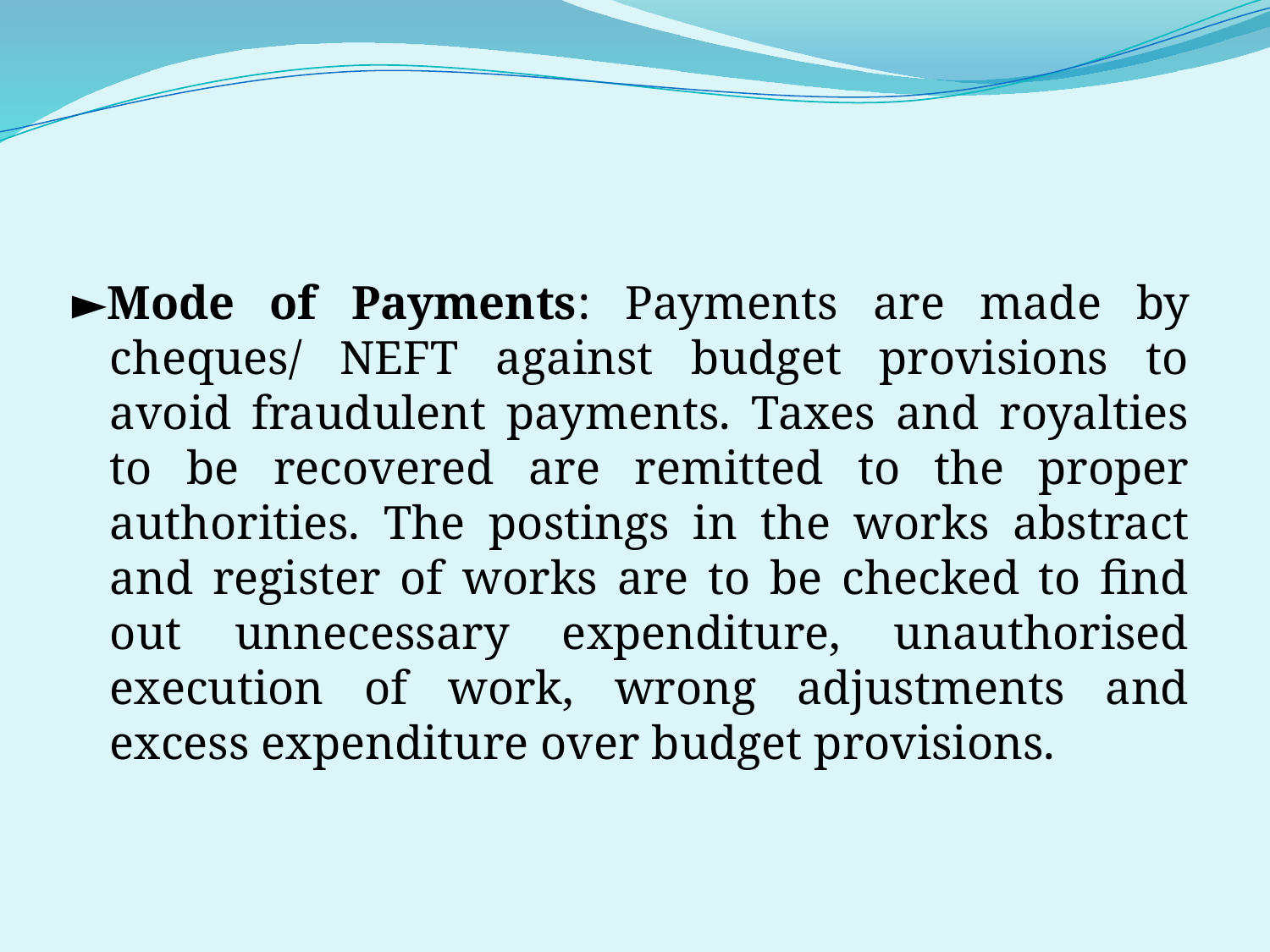

►Mode of Payments: Payments are made by cheques/ NEFT against budget provisions to avoid fraudulent payments. Taxes and royalties to be recovered are remitted to the proper authorities. The postings in the works abstract and register of works are to be checked to find out unnecessary expenditure, unauthorised execution of work, wrong adjustments and excess expenditure over budget provisions.